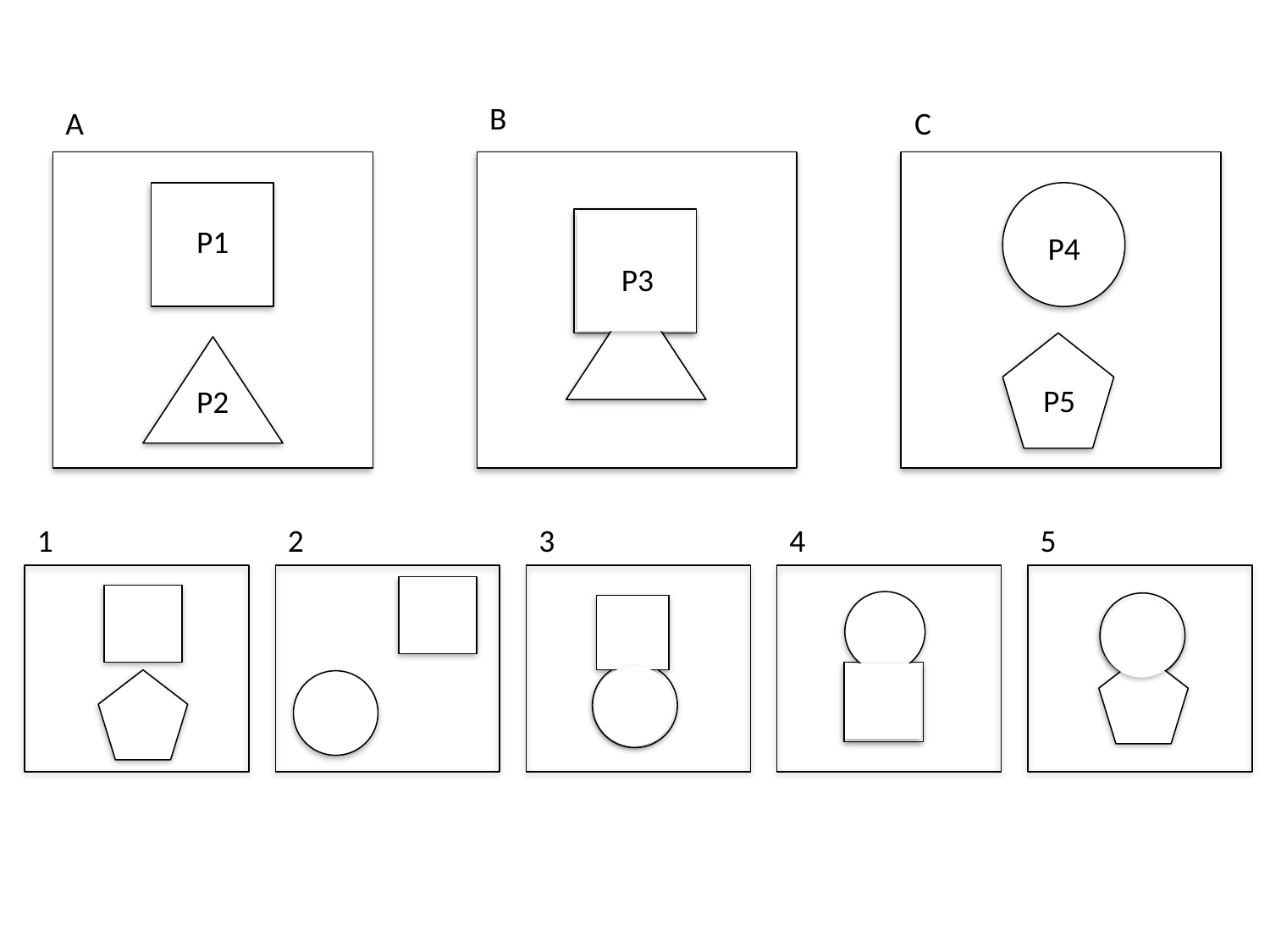

B
A
C

1
2
3
4
5

P1
P4
P3
P5
P2